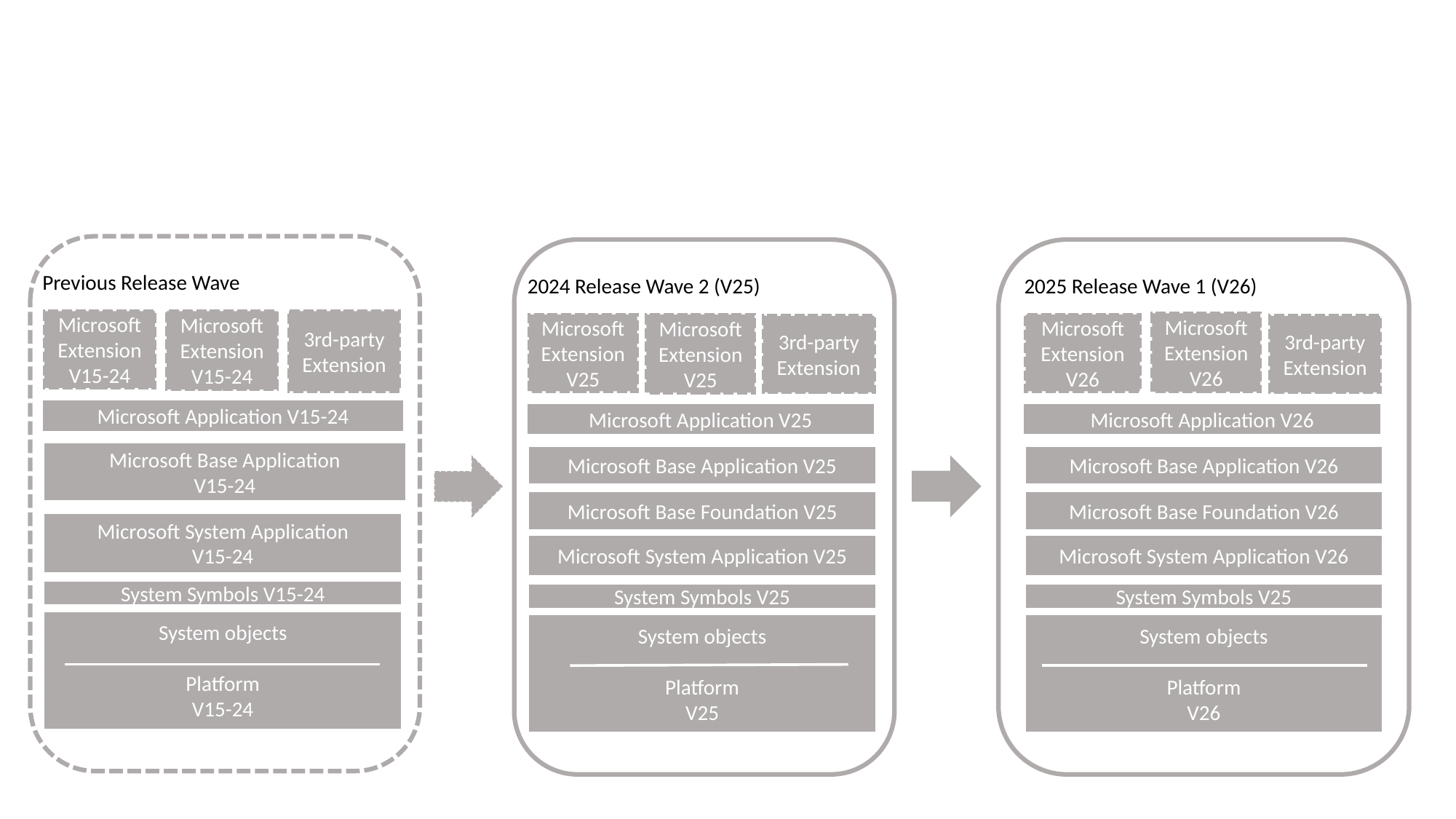

Previous Release Wave
2024 Release Wave 2 (V25)
2025 Release Wave 1 (V26)
Microsoft Extension
V15-24
Microsoft Extension
V15-24
3rd-party Extension
Microsoft Extension
V26
Microsoft Extension
V25
Microsoft Extension
V25
Microsoft Extension
V26
3rd-party Extension
3rd-party Extension
Microsoft Application V15-24
Microsoft Application V25
Microsoft Application V26
Microsoft Base Application
V15-24
Microsoft Base Application V25
Microsoft Base Application V26

Microsoft Base Foundation V25
Microsoft Base Foundation V26
Microsoft System Application
V15-24
Microsoft System Application V25
Microsoft System Application V26
System Symbols V15-24
System Symbols V25
System Symbols V25
System objects

Platform
V15-24
System objects

Platform
V25
System objects

Platform
V26